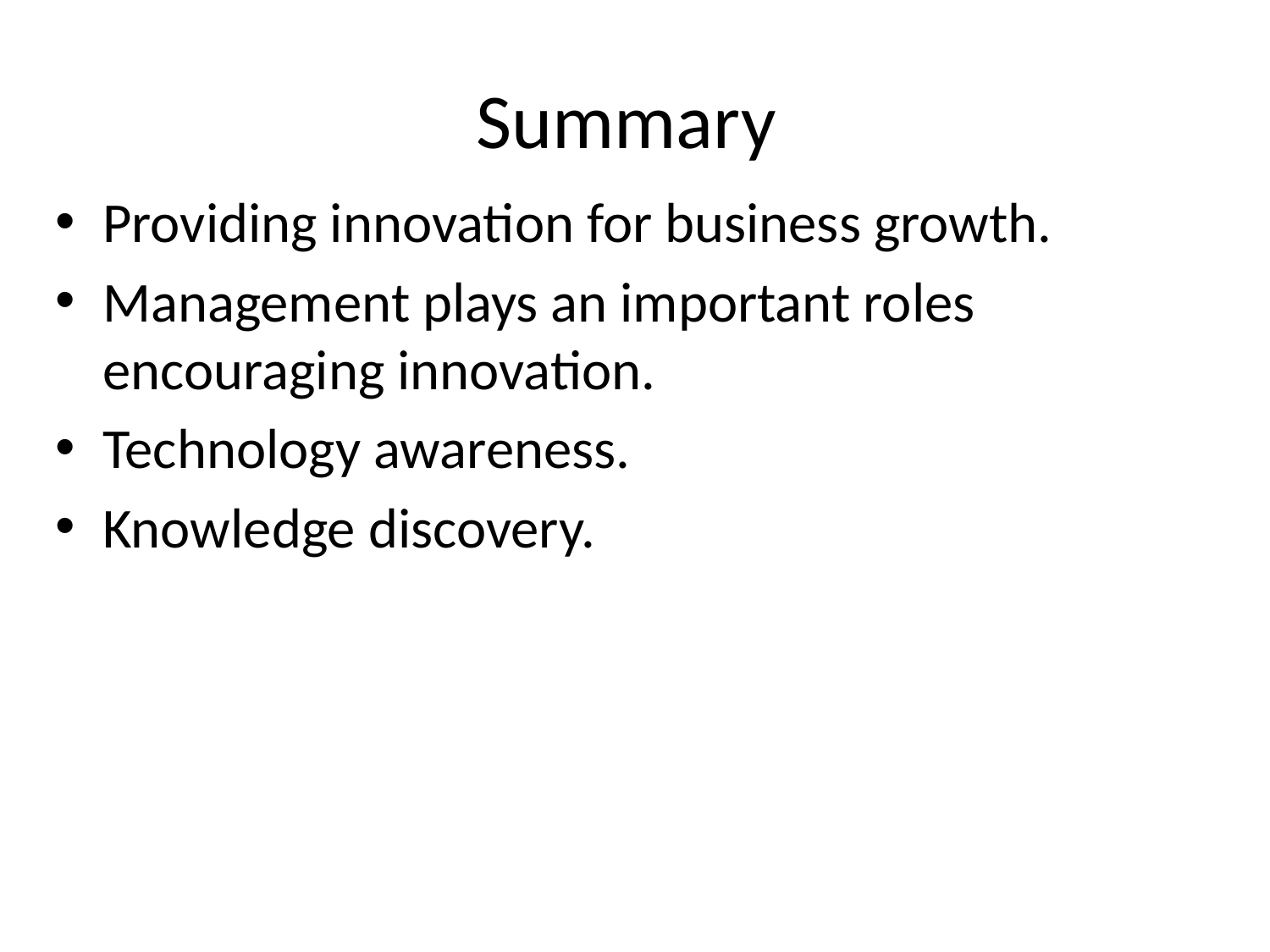

# Summary
Providing innovation for business growth.
Management plays an important roles encouraging innovation.
Technology awareness.
Knowledge discovery.